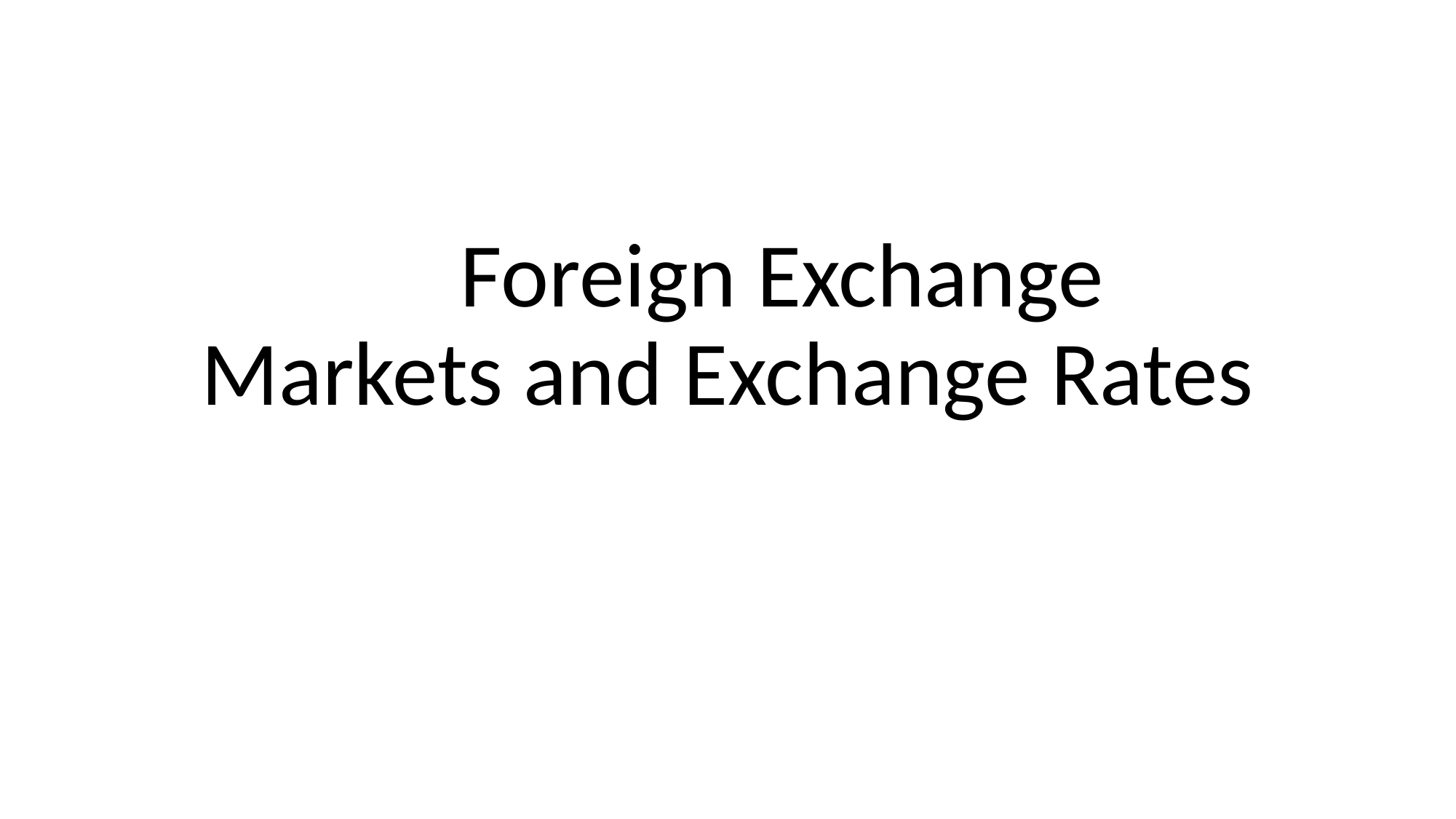

# Foreign Exchange Markets and Exchange Rates